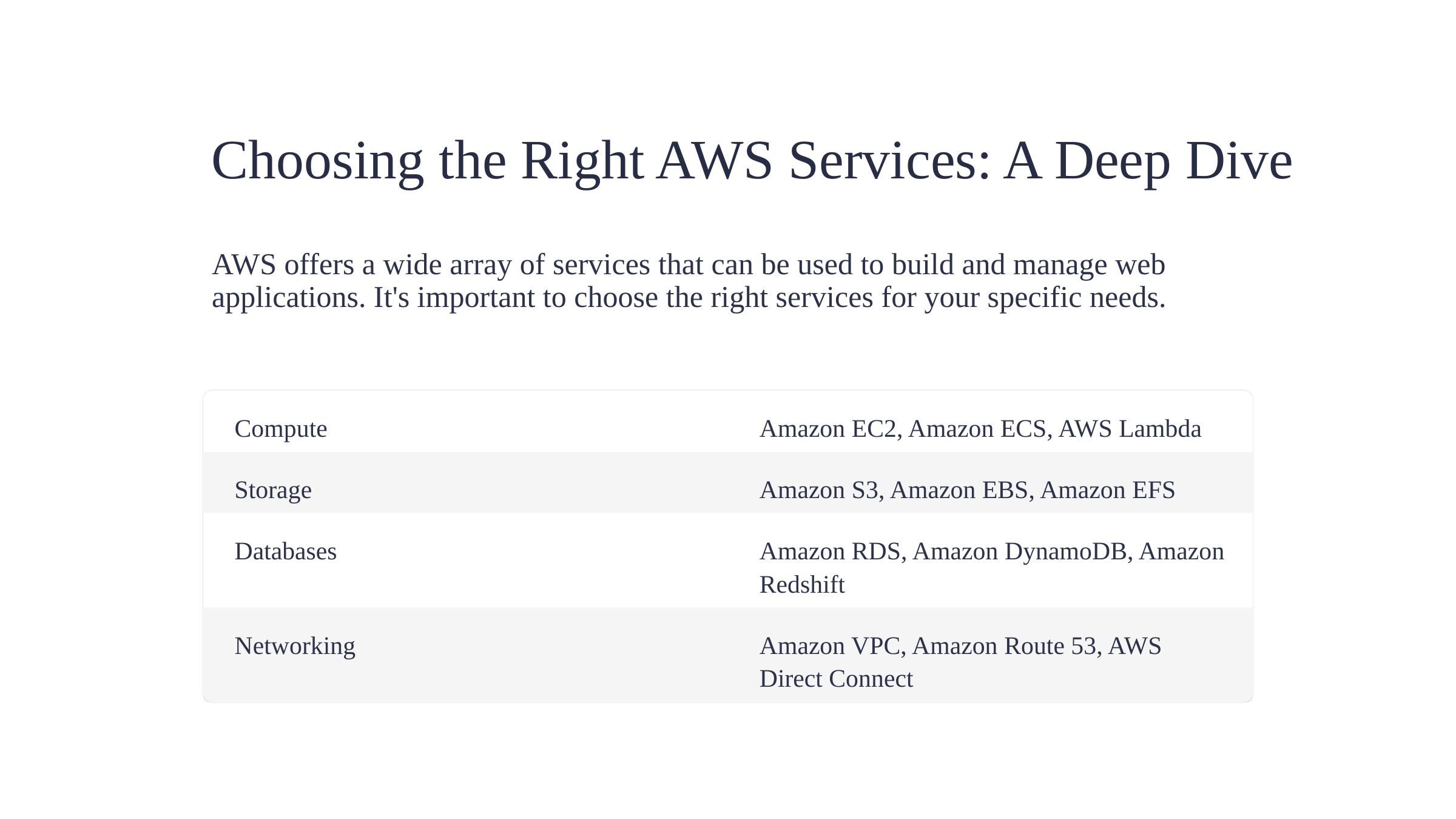

Choosing the Right AWS Services: A Deep Dive
AWS offers a wide array of services that can be used to build and manage web applications. It's important to choose the right services for your specific needs.

Compute
Amazon EC2, Amazon ECS, AWS Lambda

Storage
Amazon S3, Amazon EBS, Amazon EFS

Databases
Amazon RDS, Amazon DynamoDB, Amazon Redshift

Networking
Amazon VPC, Amazon Route 53, AWS Direct Connect